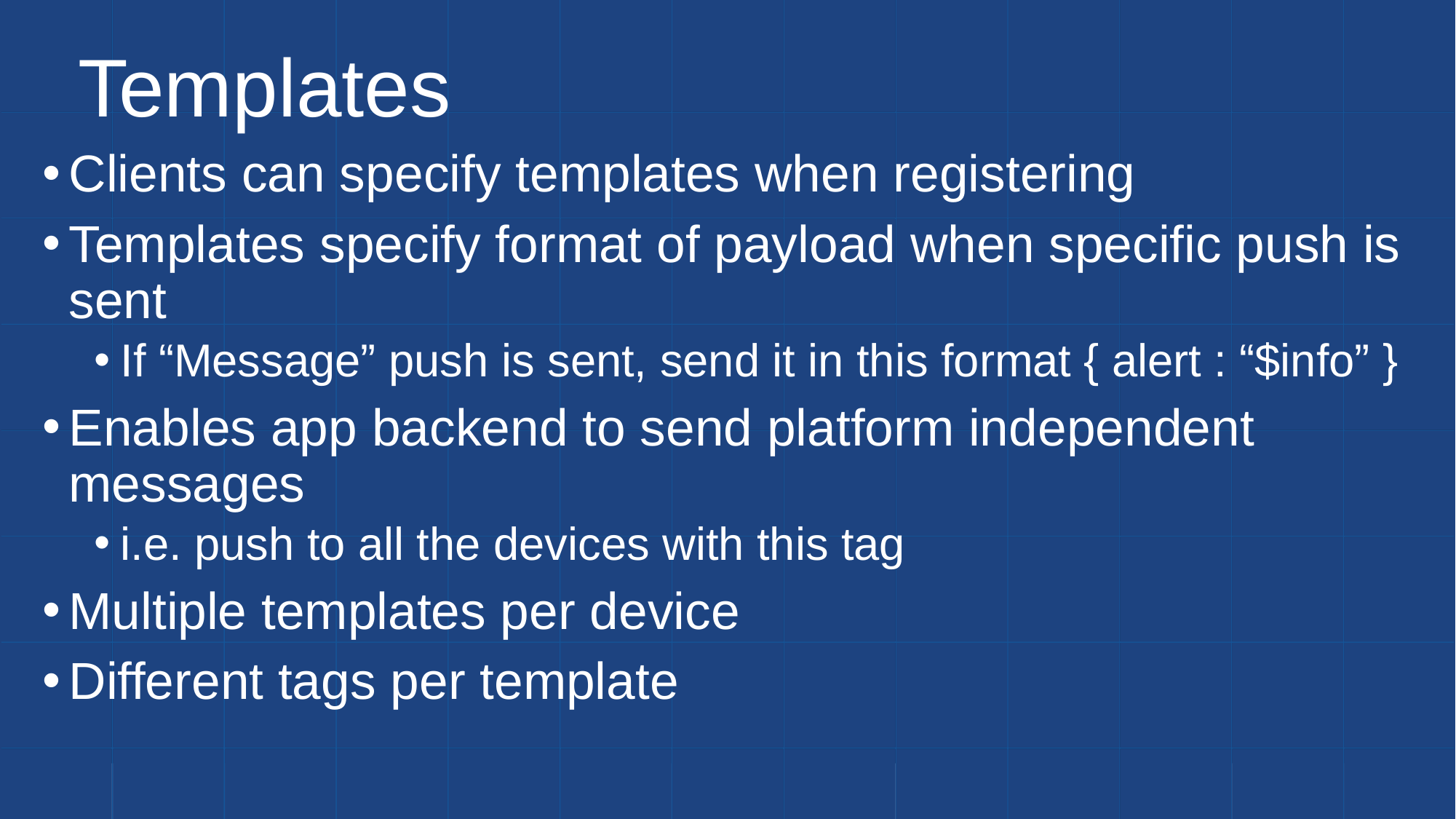

# Templates
Clients can specify templates when registering
Templates specify format of payload when specific push is sent
If “Message” push is sent, send it in this format { alert : “$info” }
Enables app backend to send platform independent messages
i.e. push to all the devices with this tag
Multiple templates per device
Different tags per template